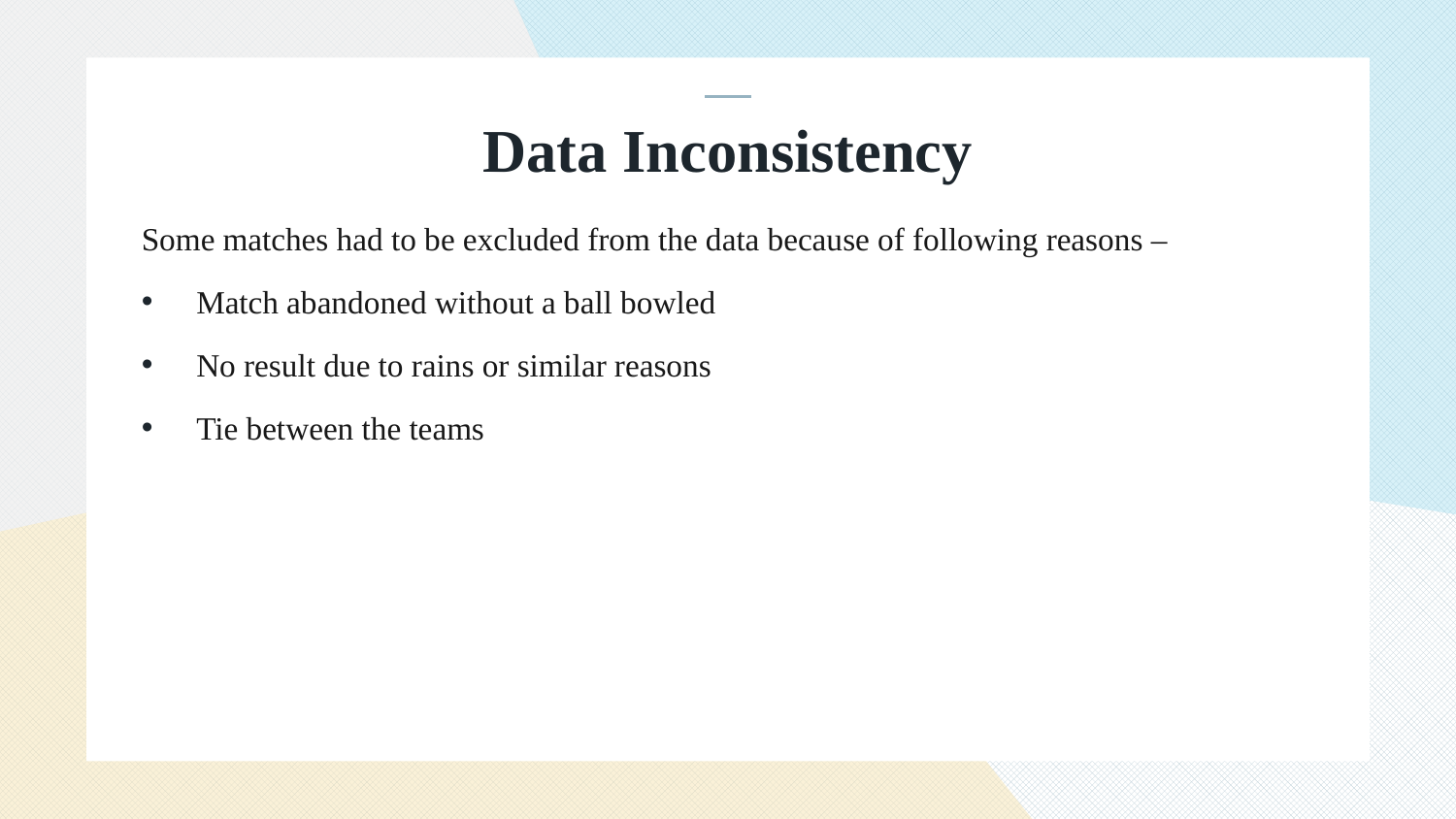

# Data Inconsistency
Some matches had to be excluded from the data because of following reasons –
Match abandoned without a ball bowled
No result due to rains or similar reasons
Tie between the teams